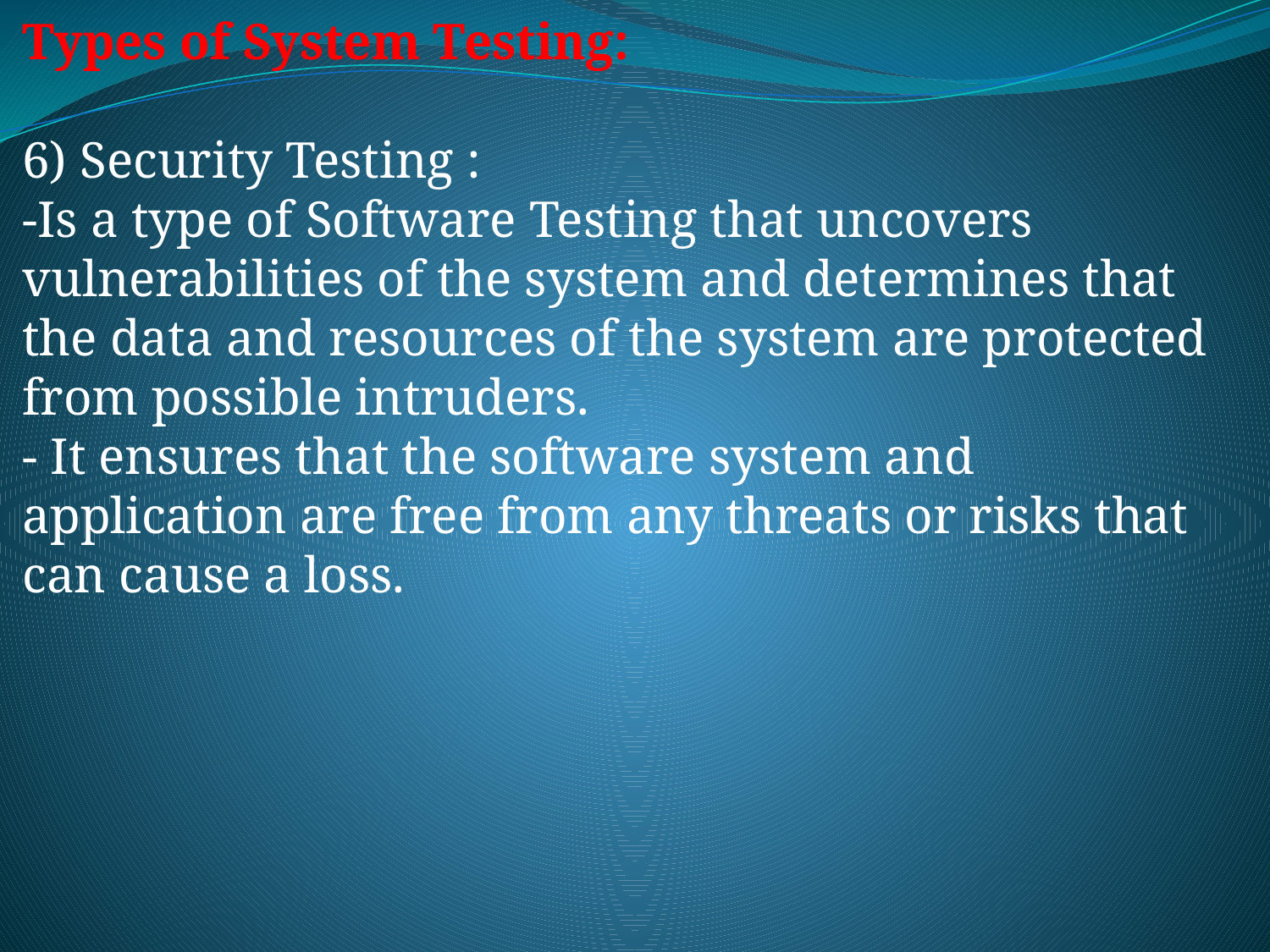

Types of System Testing:
6) Security Testing :
-Is a type of Software Testing that uncovers vulnerabilities of the system and determines that the data and resources of the system are protected from possible intruders.
- It ensures that the software system and application are free from any threats or risks that can cause a loss.